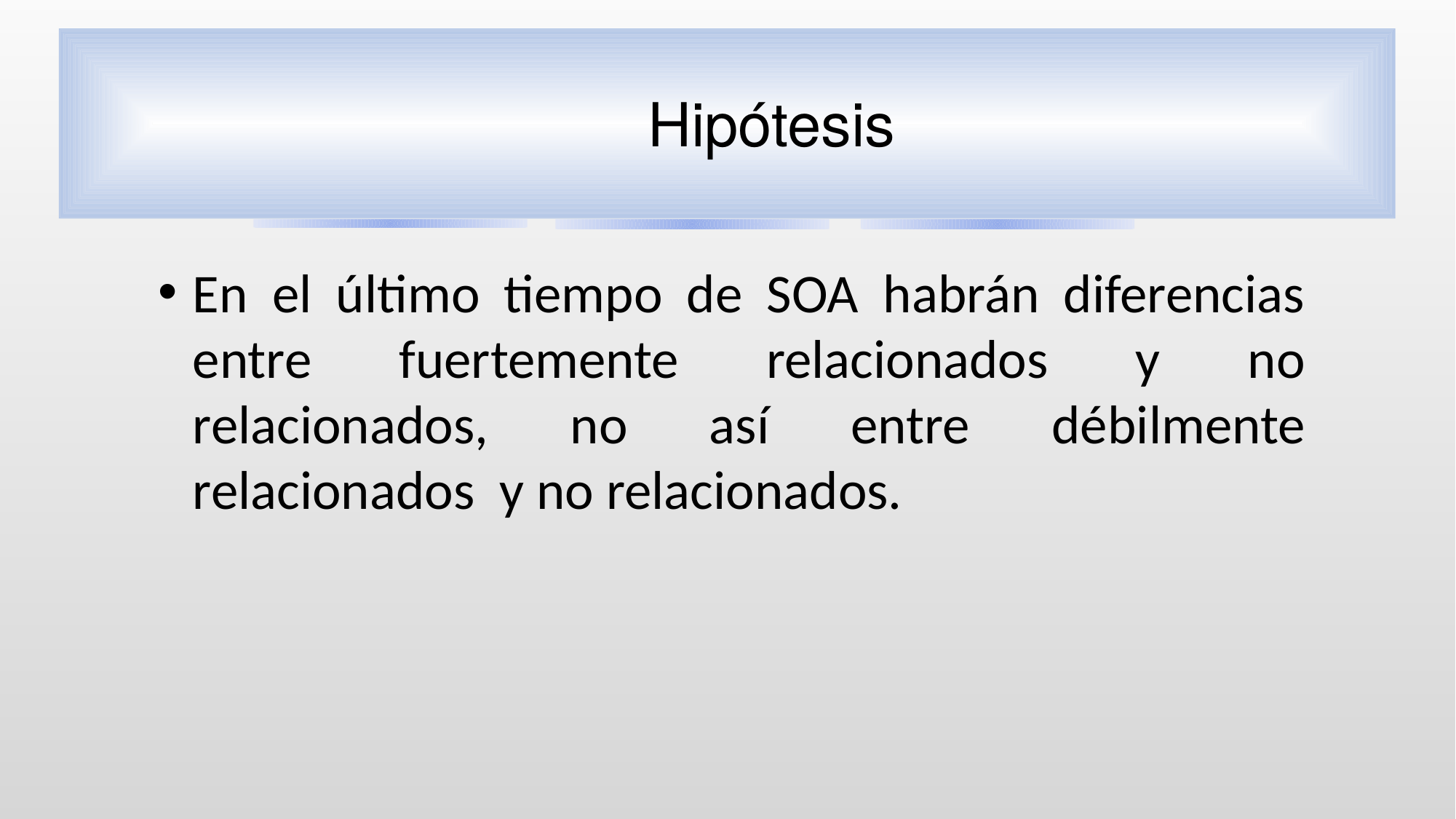

Hipótesis

En el último tiempo de SOA habrán diferencias entre fuertemente relacionados y no relacionados, no así entre débilmente relacionados  y no relacionados.